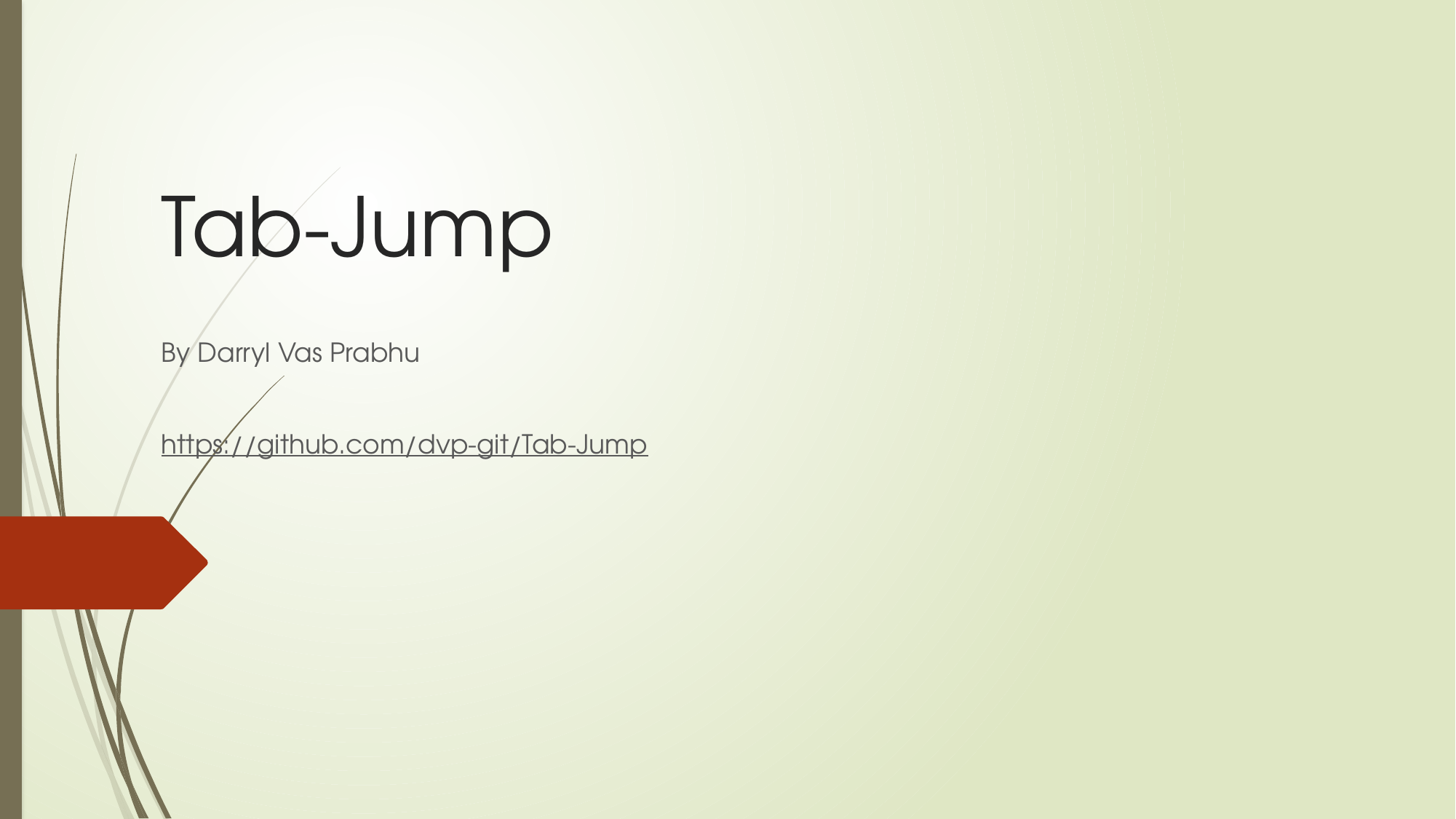

# Tab-Jump
By Darryl Vas Prabhu

https://github.com/dvp-git/Tab-Jump